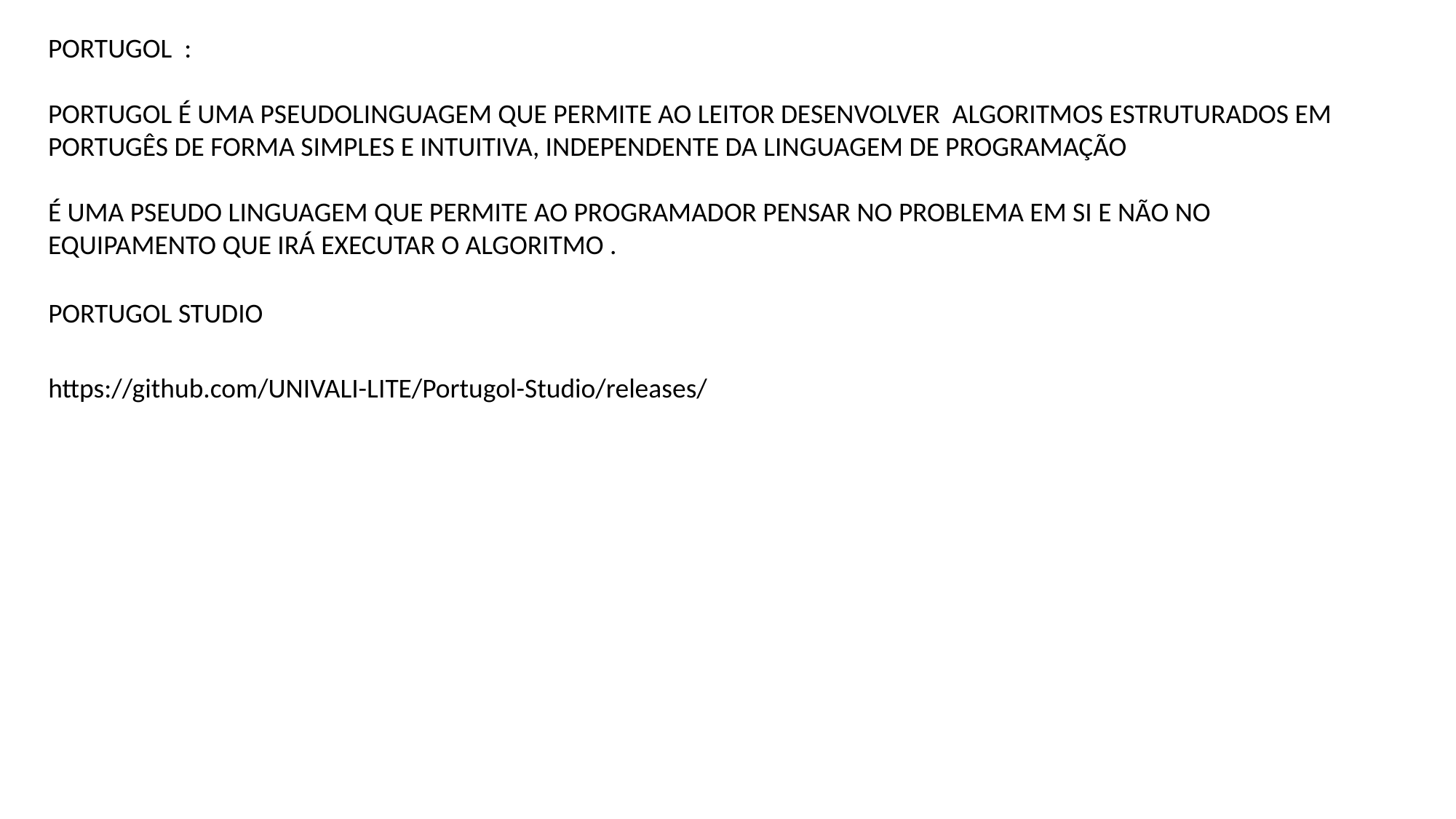

PORTUGOL  :

PORTUGOL É UMA PSEUDOLINGUAGEM QUE PERMITE AO LEITOR DESENVOLVER  ALGORITMOS ESTRUTURADOS EM
PORTUGÊS DE FORMA SIMPLES E INTUITIVA, INDEPENDENTE DA LINGUAGEM DE PROGRAMAÇÃO

É UMA PSEUDO LINGUAGEM QUE PERMITE AO PROGRAMADOR PENSAR NO PROBLEMA EM SI E NÃO NO
EQUIPAMENTO QUE IRÁ EXECUTAR O ALGORITMO .

PORTUGOL STUDIO
https://github.com/UNIVALI-LITE/Portugol-Studio/releases/